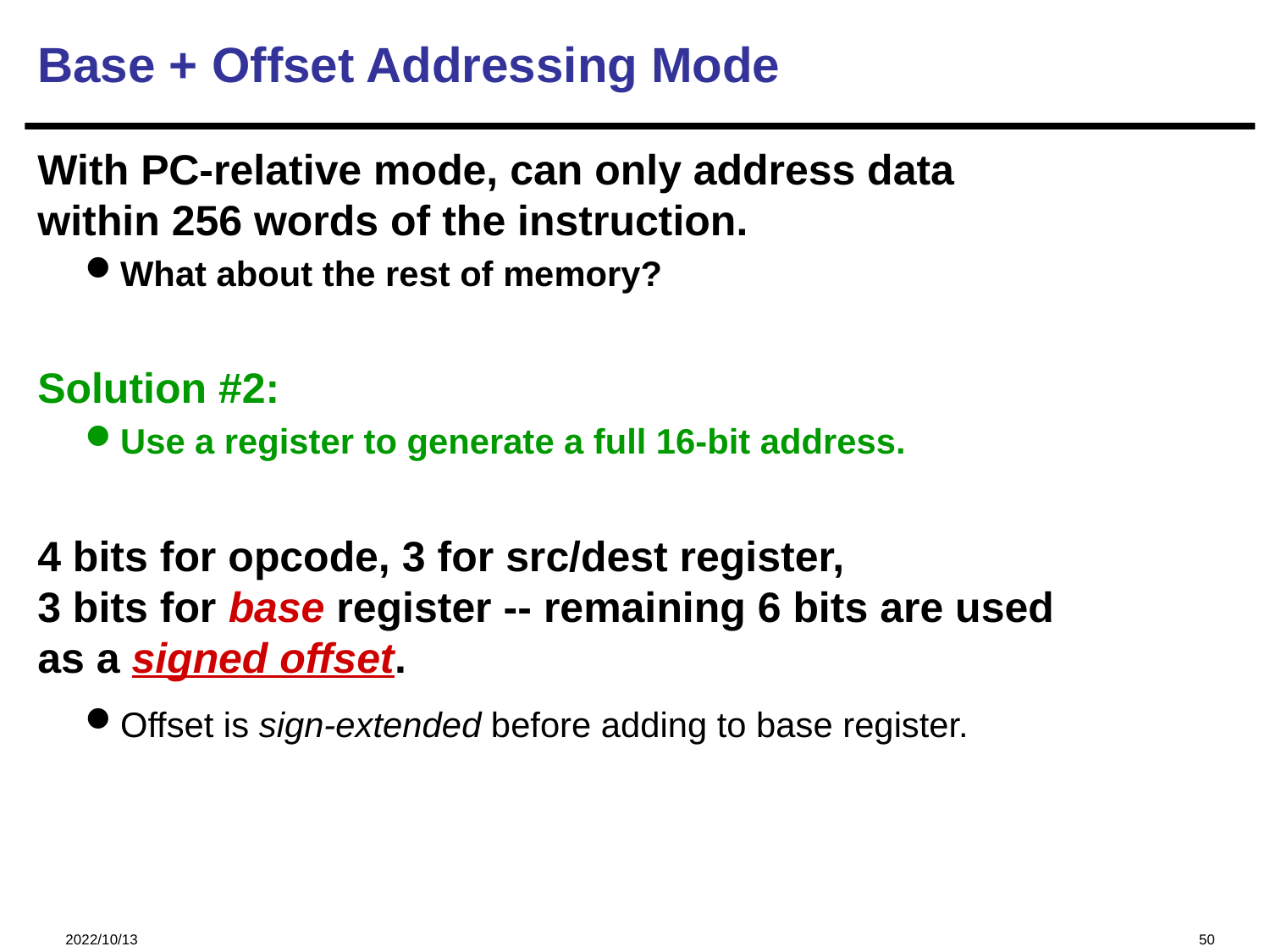

Base + Offset Addressing Mode
With PC-relative mode, can only address data
within 256 words of the instruction.
What about the rest of memory?

Solution #2:
Use a register to generate a full 16-bit address.

4 bits for opcode, 3 for src/dest register,
3 bits for base register -- remaining 6 bits are used
as a signed offset.
Offset is sign-extended before adding to base register.
2022/10/13
50